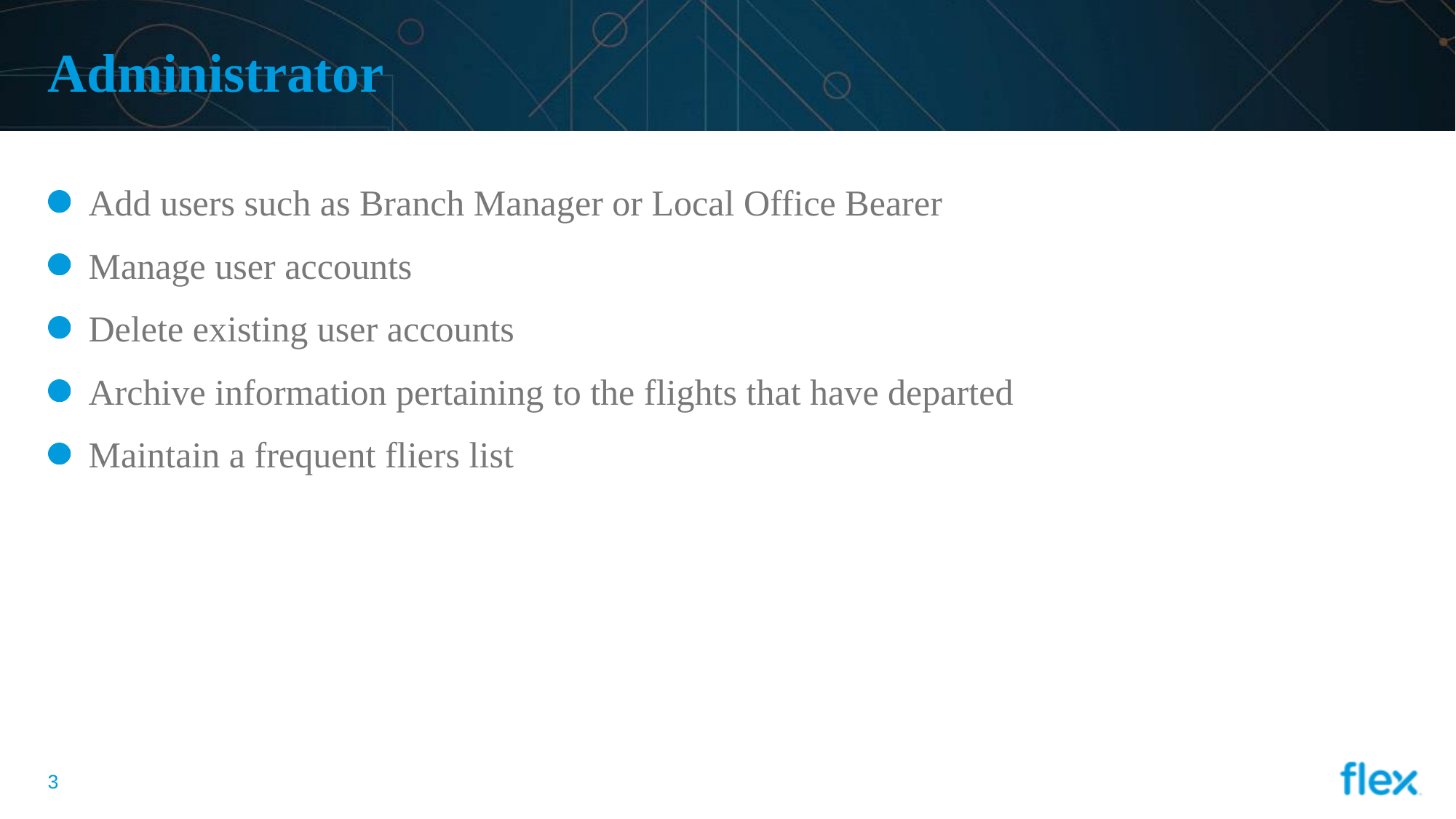

# Administrator
Add users such as Branch Manager or Local Office Bearer
Manage user accounts
Delete existing user accounts
Archive information pertaining to the flights that have departed
Maintain a frequent fliers list

3